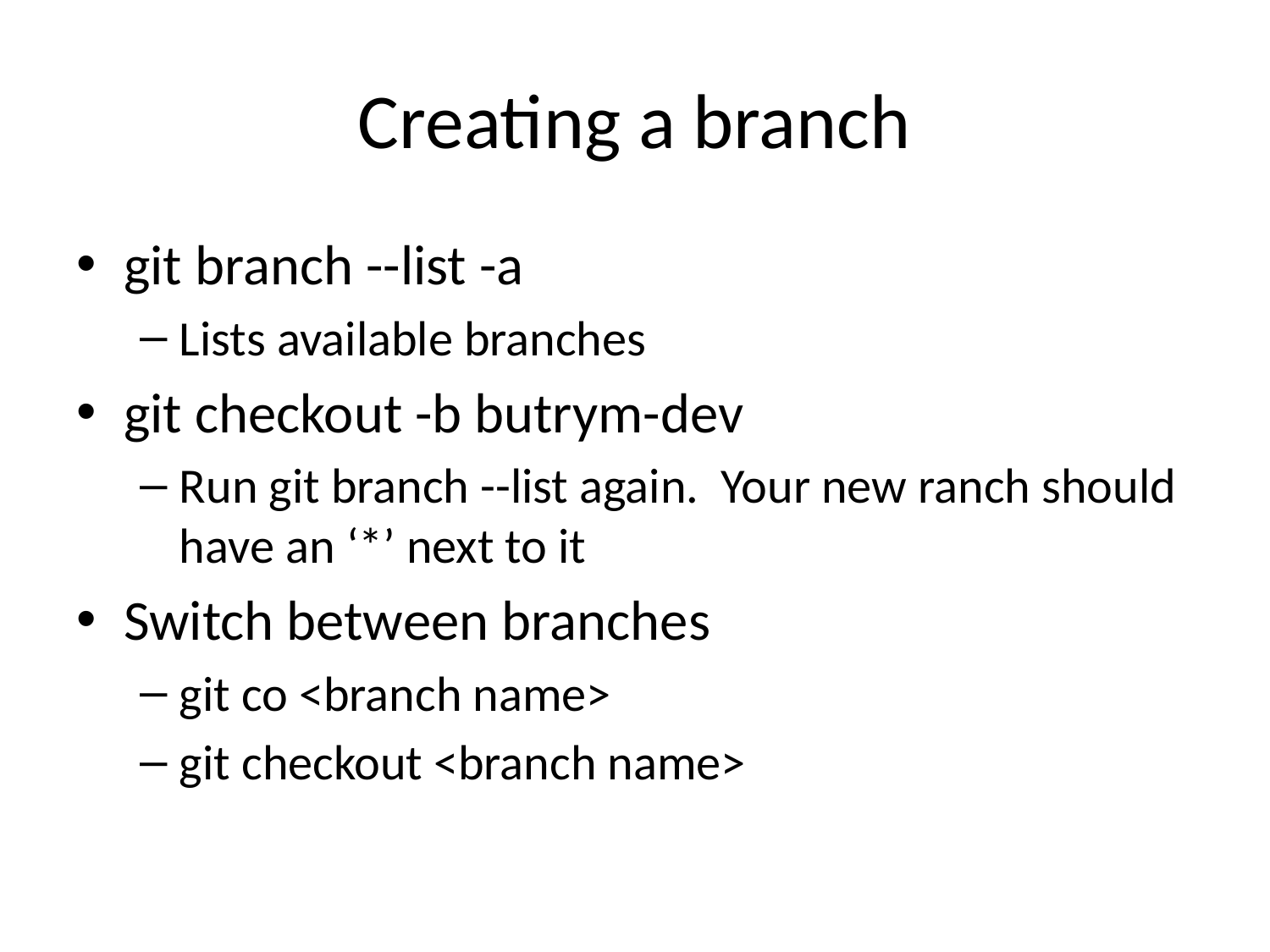

# Creating a branch
git branch --list -a
Lists available branches
git checkout -b butrym-dev
Run git branch --list again.  Your new ranch should have an ‘*’ next to it
Switch between branches
git co <branch name>
git checkout <branch name>